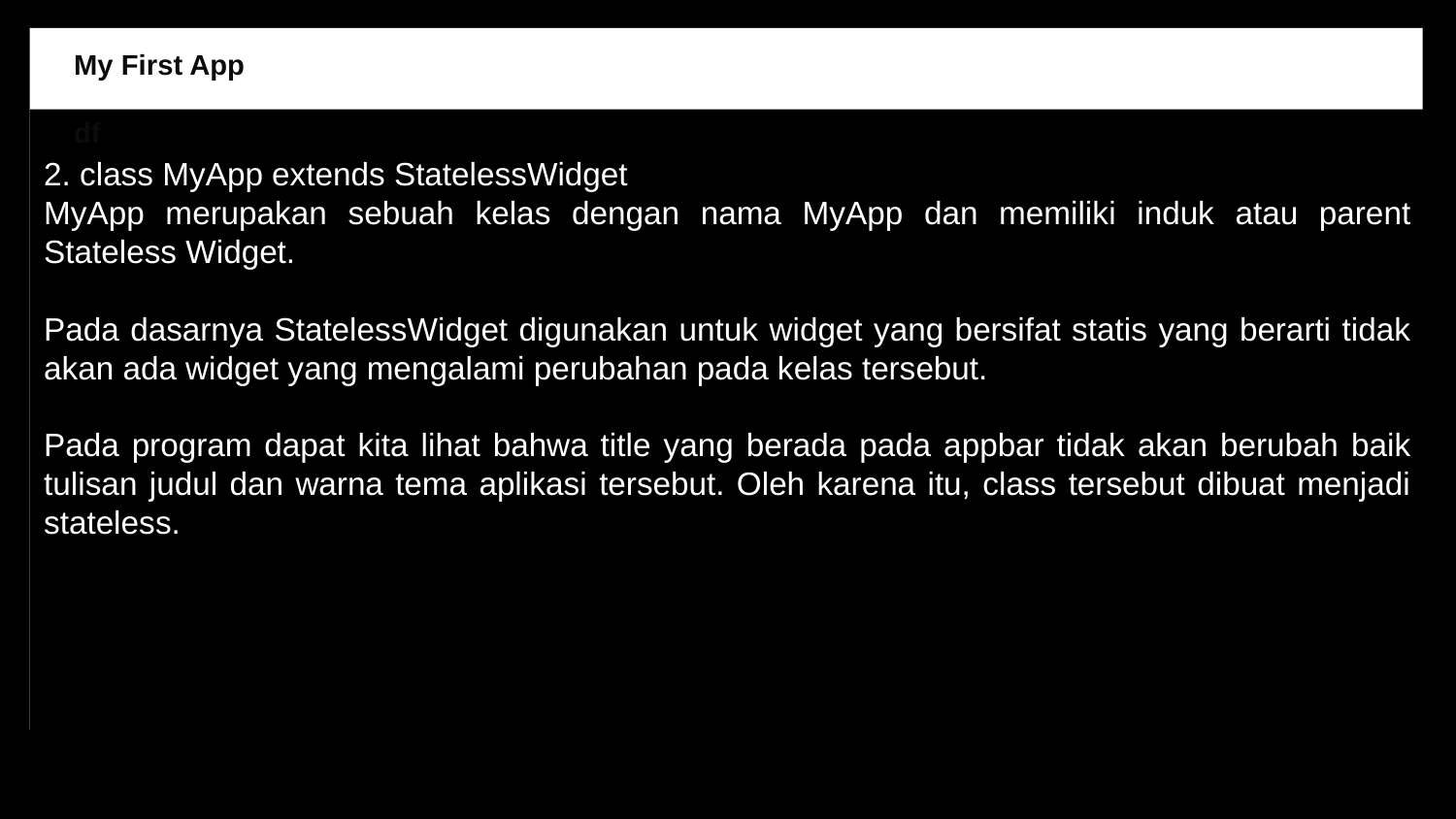

My First App

df

2. class MyApp extends StatelessWidget
MyApp merupakan sebuah kelas dengan nama MyApp dan memiliki induk atau parent Stateless Widget.

Pada dasarnya StatelessWidget digunakan untuk widget yang bersifat statis yang berarti tidak akan ada widget yang mengalami perubahan pada kelas tersebut.

Pada program dapat kita lihat bahwa title yang berada pada appbar tidak akan berubah baik tulisan judul dan warna tema aplikasi tersebut. Oleh karena itu, class tersebut dibuat menjadi stateless.